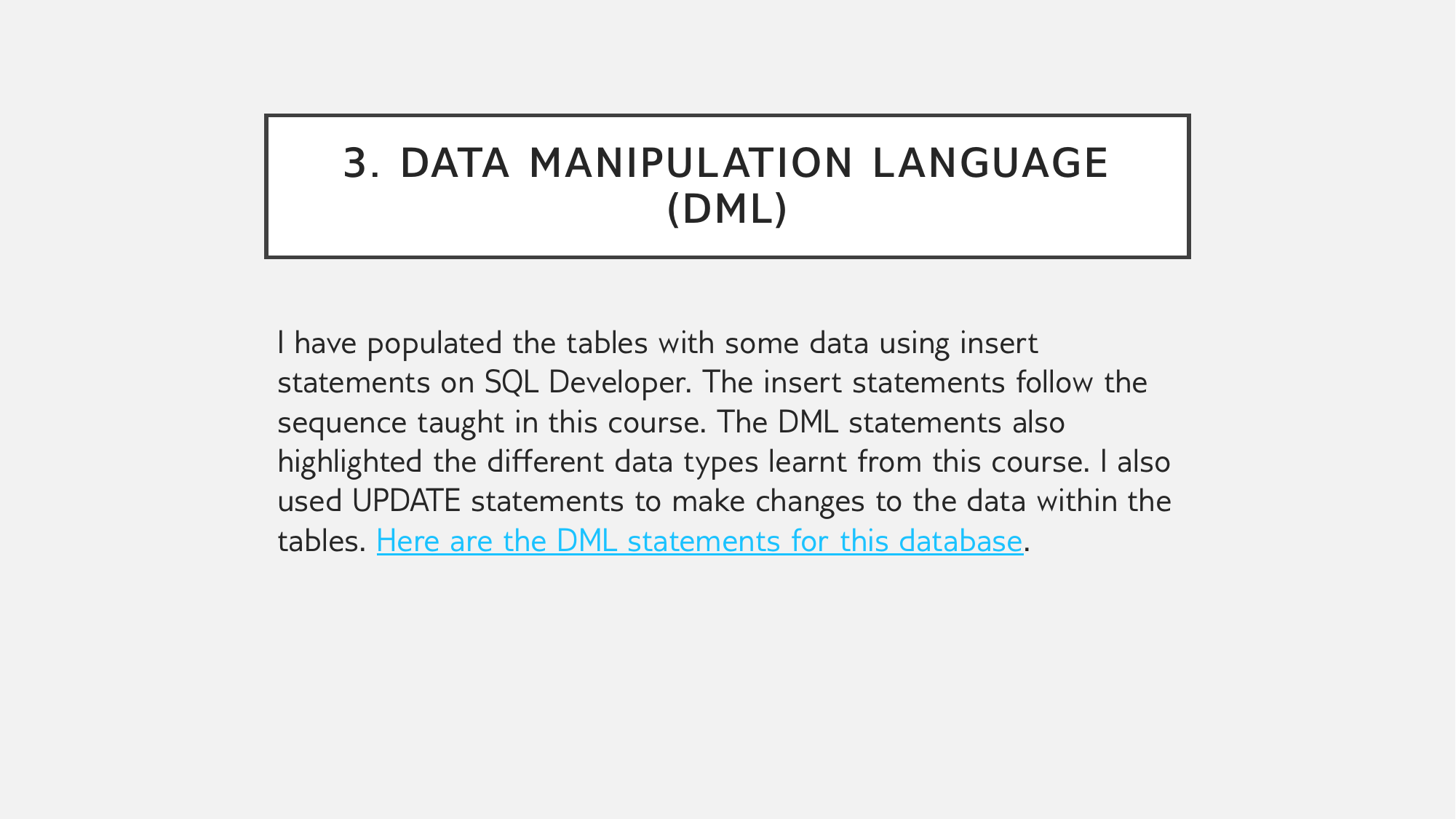

# 3. Data Manipulation Language (DmL)
I have populated the tables with some data using insert statements on SQL Developer. The insert statements follow the sequence taught in this course. The DML statements also highlighted the different data types learnt from this course. I also used UPDATE statements to make changes to the data within the tables. Here are the DML statements for this database.